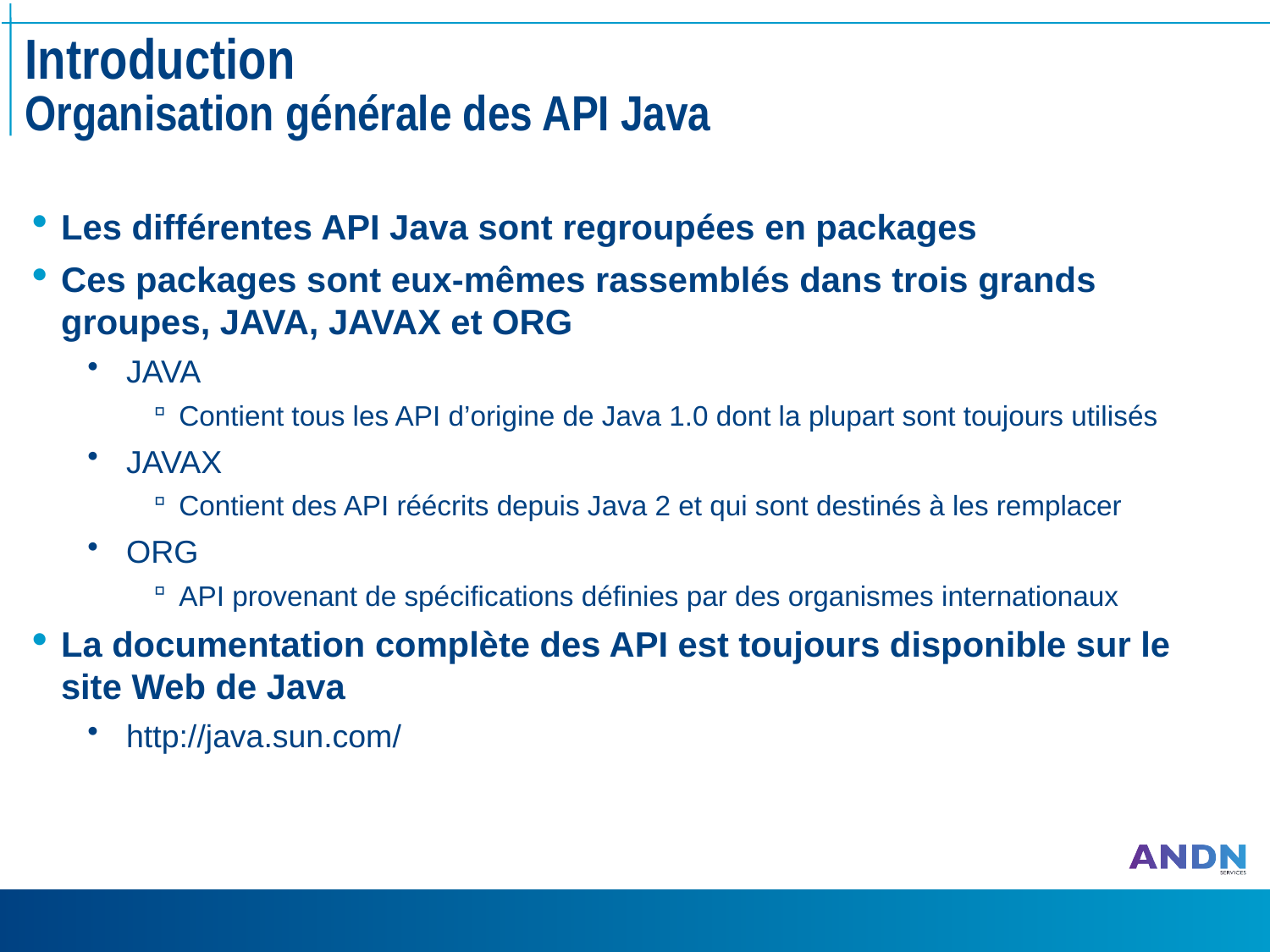

# Introduction Organisation générale des API Java
Les différentes API Java sont regroupées en packages
Ces packages sont eux-mêmes rassemblés dans trois grands groupes, JAVA, JAVAX et ORG
JAVA
Contient tous les API d’origine de Java 1.0 dont la plupart sont toujours utilisés
JAVAX
Contient des API réécrits depuis Java 2 et qui sont destinés à les remplacer
ORG
API provenant de spécifications définies par des organismes internationaux
La documentation complète des API est toujours disponible sur le site Web de Java
http://java.sun.com/